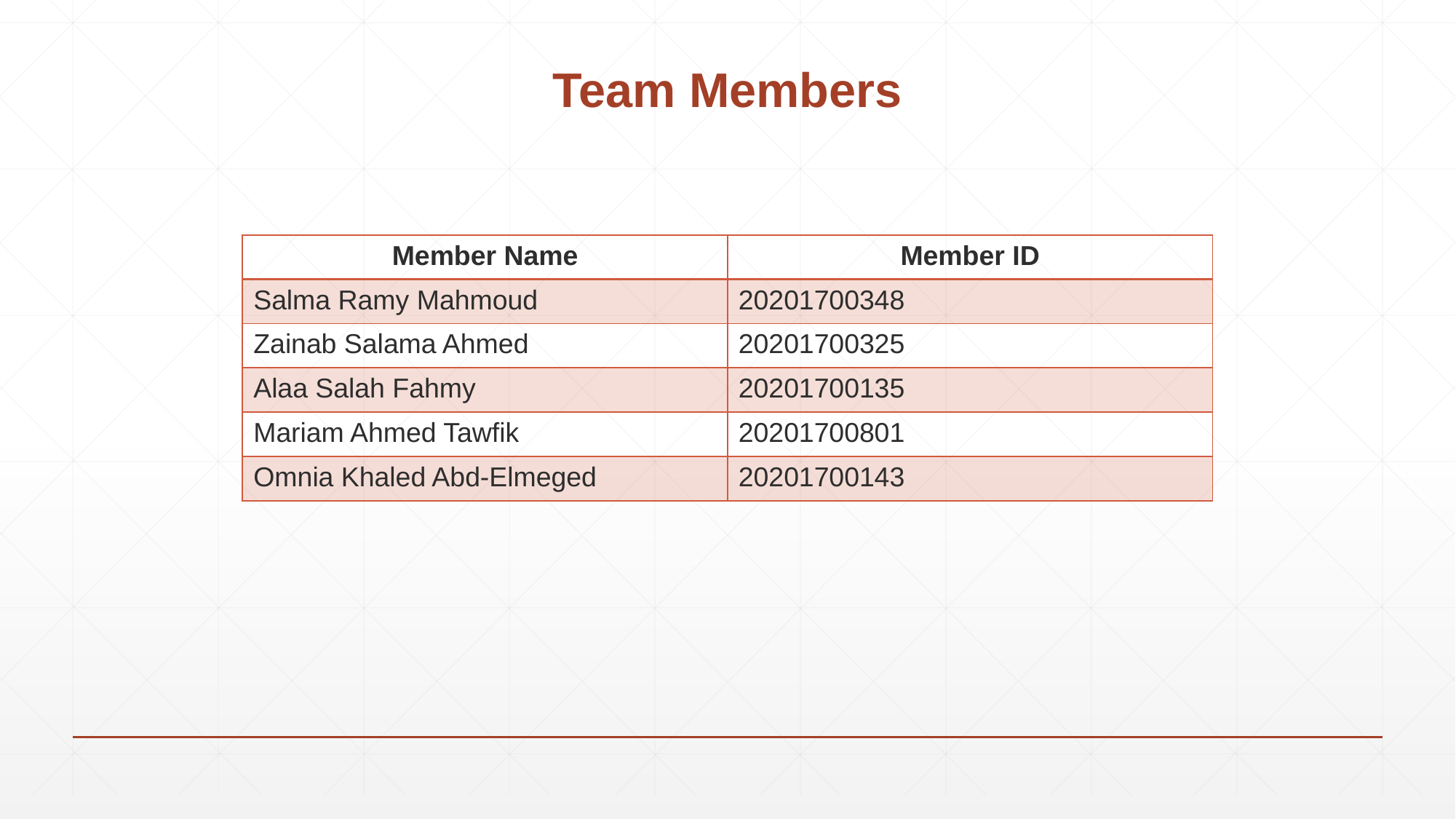

# Team Members
| Member Name | Member ID |
| --- | --- |
| Salma Ramy Mahmoud | 20201700348 |
| Zainab Salama Ahmed | 20201700325 |
| Alaa Salah Fahmy | 20201700135 |
| Mariam Ahmed Tawfik | 20201700801 |
| Omnia Khaled Abd-Elmeged | 20201700143 |